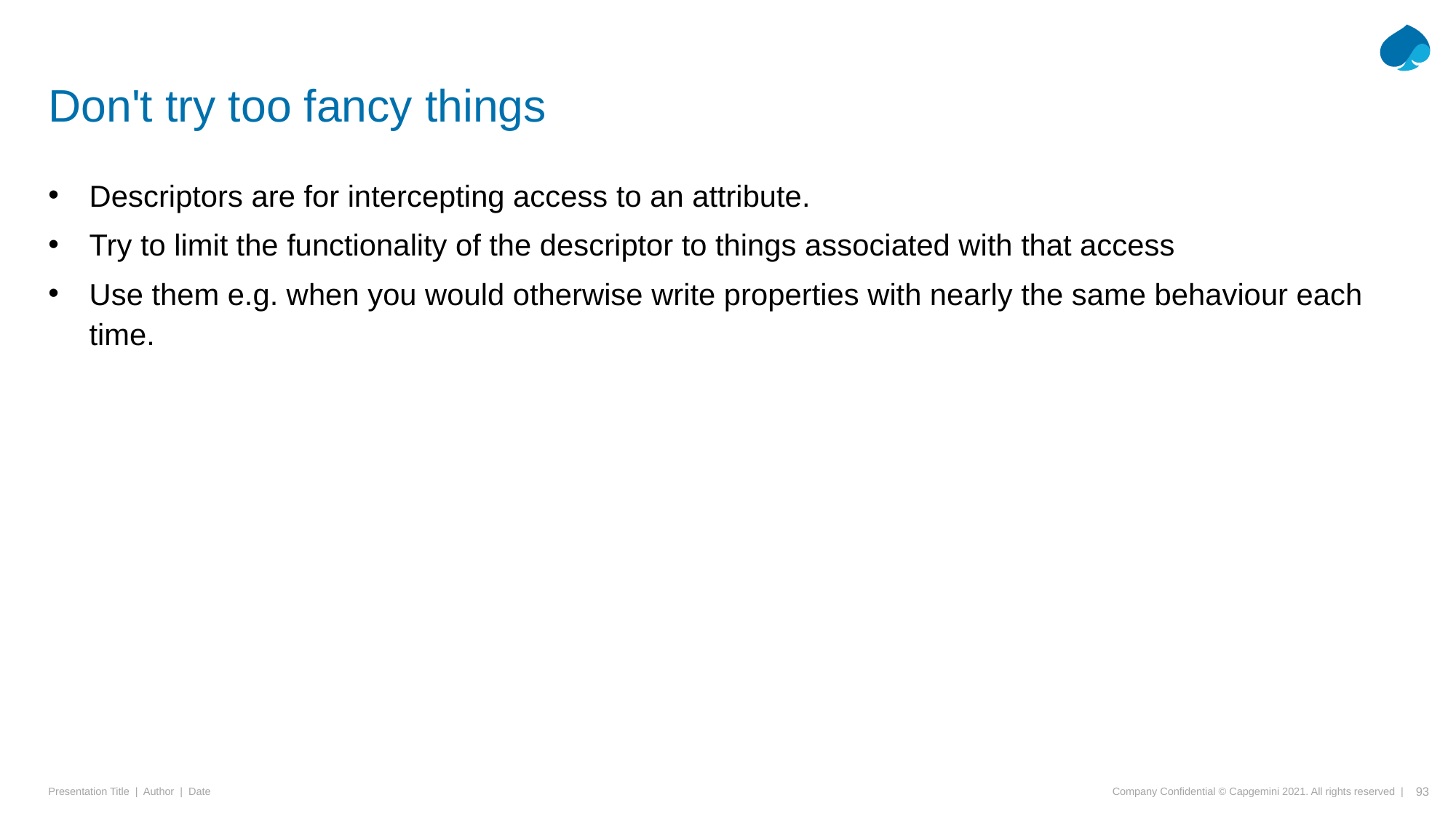

# Don't try too fancy things
Descriptors are for intercepting access to an attribute.
Try to limit the functionality of the descriptor to things associated with that access
Use them e.g. when you would otherwise write properties with nearly the same behaviour each time.